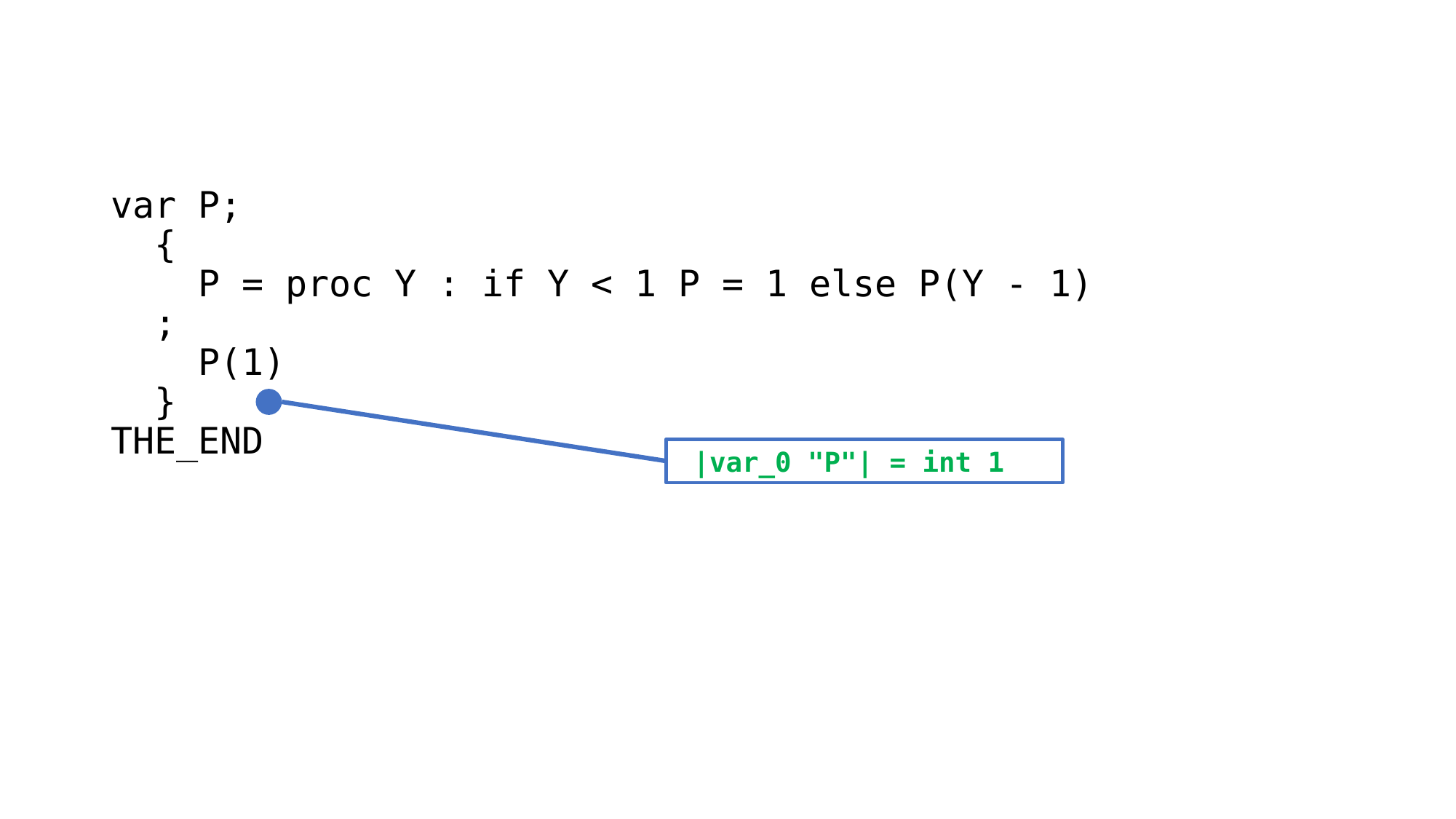

var P;
  {
    P = proc Y : if Y < 1 P = 1 else P(Y - 1)
  ;
    P(1)
  }
THE_END

 |var_0 "P"| = int 1